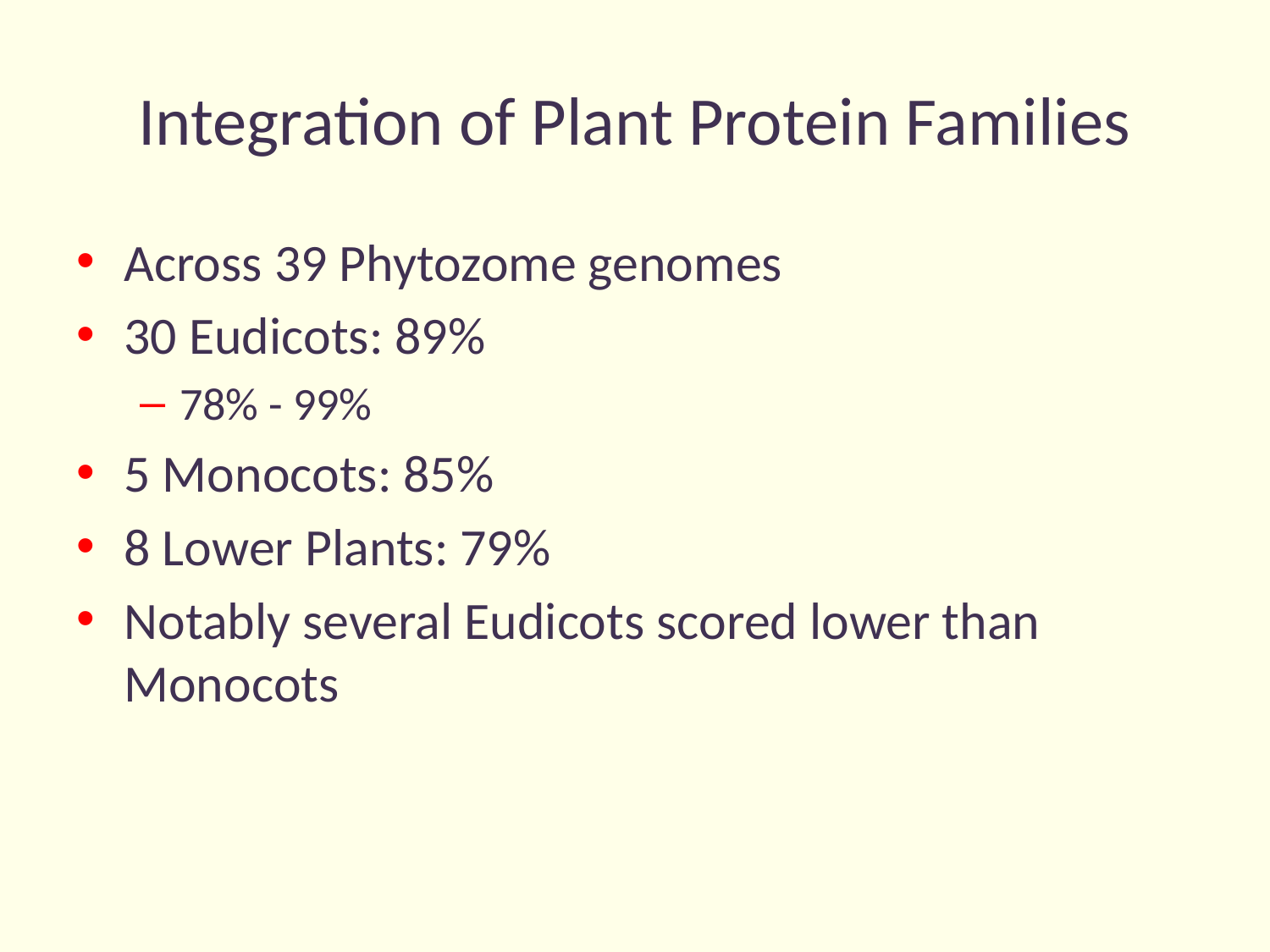

# Integration of Plant Protein Families
Across 39 Phytozome genomes
30 Eudicots: 89%
78% - 99%
5 Monocots: 85%
8 Lower Plants: 79%
Notably several Eudicots scored lower than Monocots